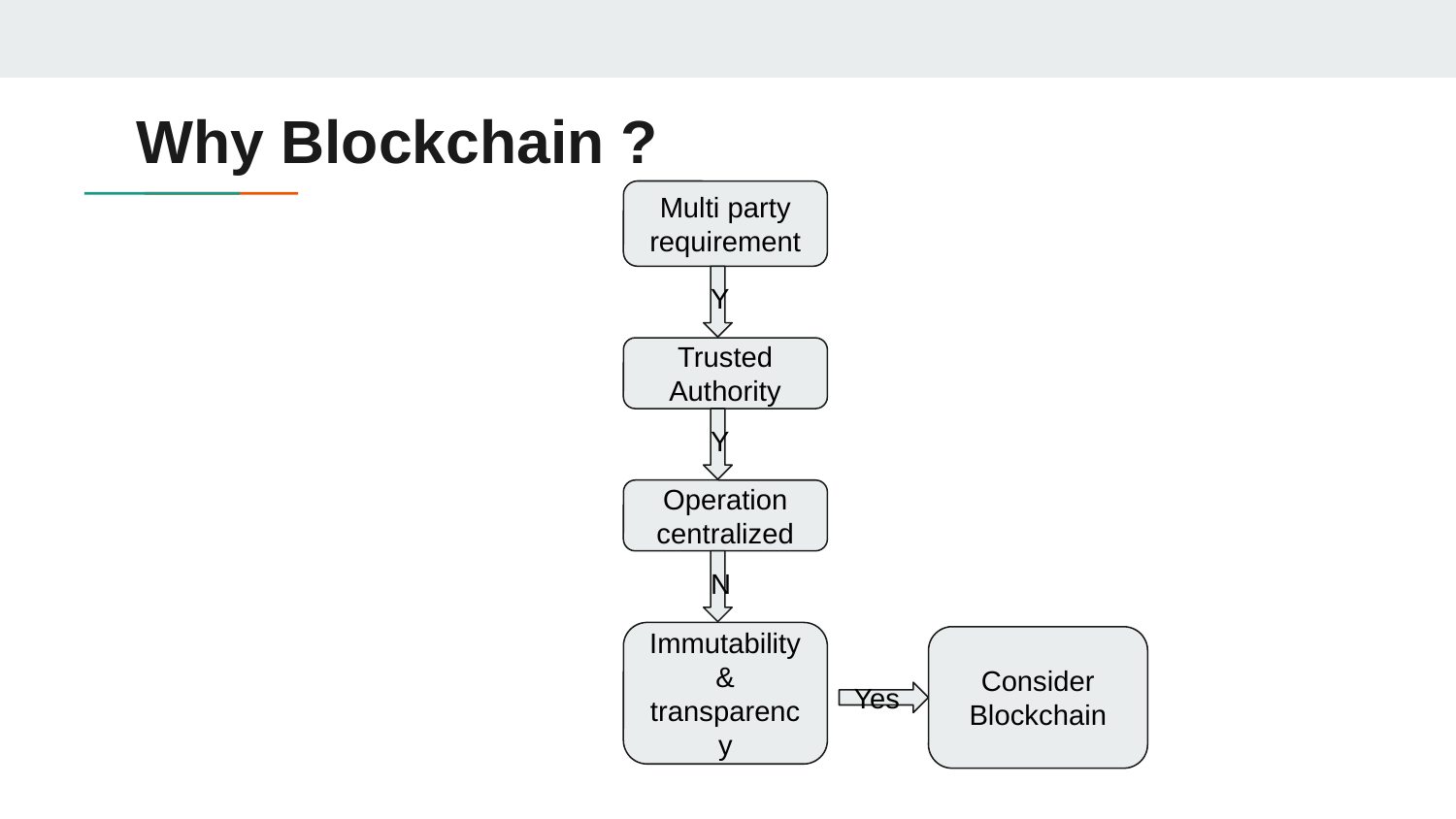

# Why Blockchain ?
Multi party requirement
Y
Trusted Authority
Y
Operation centralized
N
Immutability & transparency
Consider Blockchain
Yes